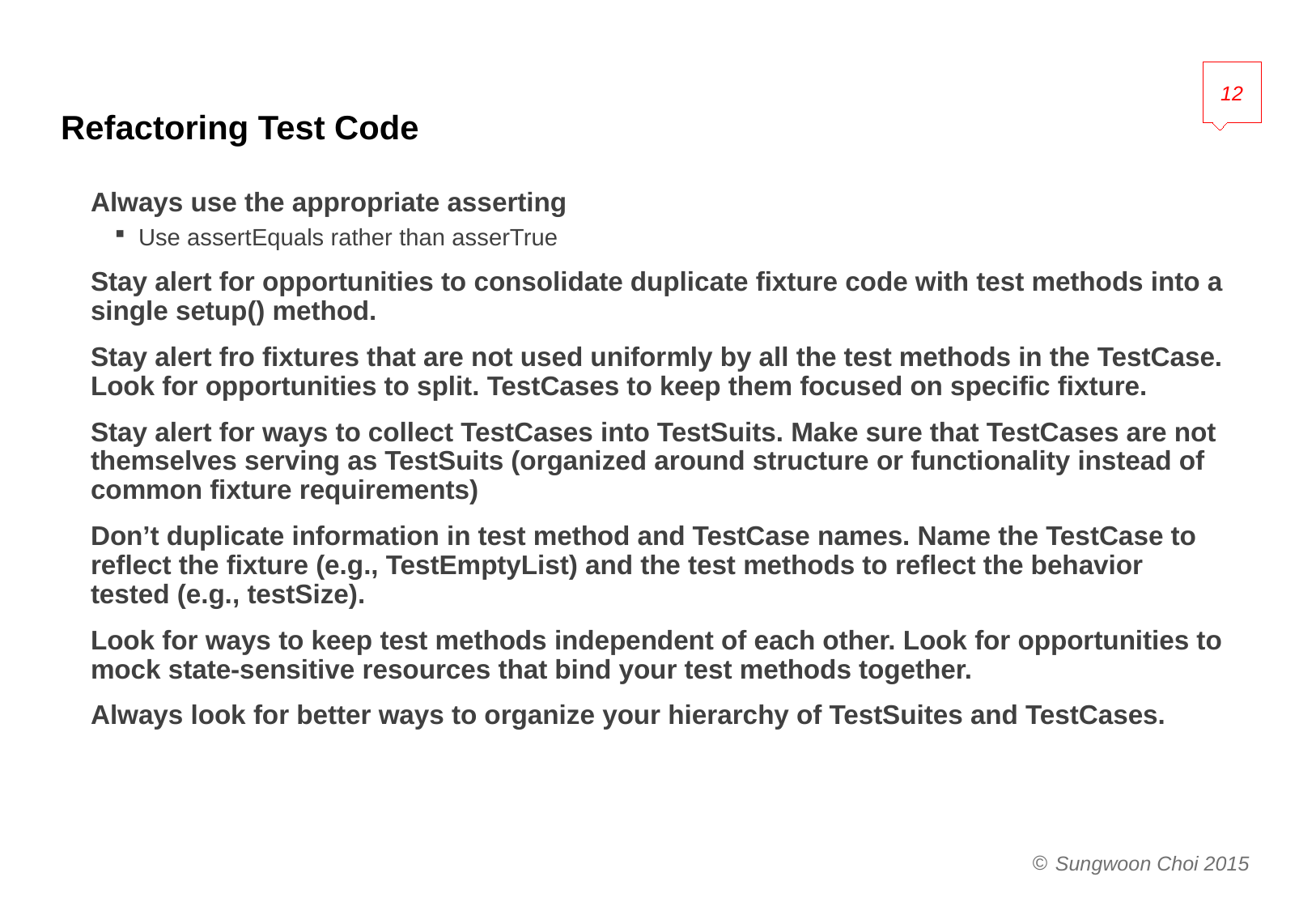

12
# Refactoring Test Code
Always use the appropriate asserting
Use assertEquals rather than asserTrue
Stay alert for opportunities to consolidate duplicate fixture code with test methods into a single setup() method.
Stay alert fro fixtures that are not used uniformly by all the test methods in the TestCase. Look for opportunities to split. TestCases to keep them focused on specific fixture.
Stay alert for ways to collect TestCases into TestSuits. Make sure that TestCases are not themselves serving as TestSuits (organized around structure or functionality instead of common fixture requirements)
Don’t duplicate information in test method and TestCase names. Name the TestCase to reflect the fixture (e.g., TestEmptyList) and the test methods to reflect the behavior tested (e.g., testSize).
Look for ways to keep test methods independent of each other. Look for opportunities to mock state-sensitive resources that bind your test methods together.
Always look for better ways to organize your hierarchy of TestSuites and TestCases.
Sungwoon Choi 2015